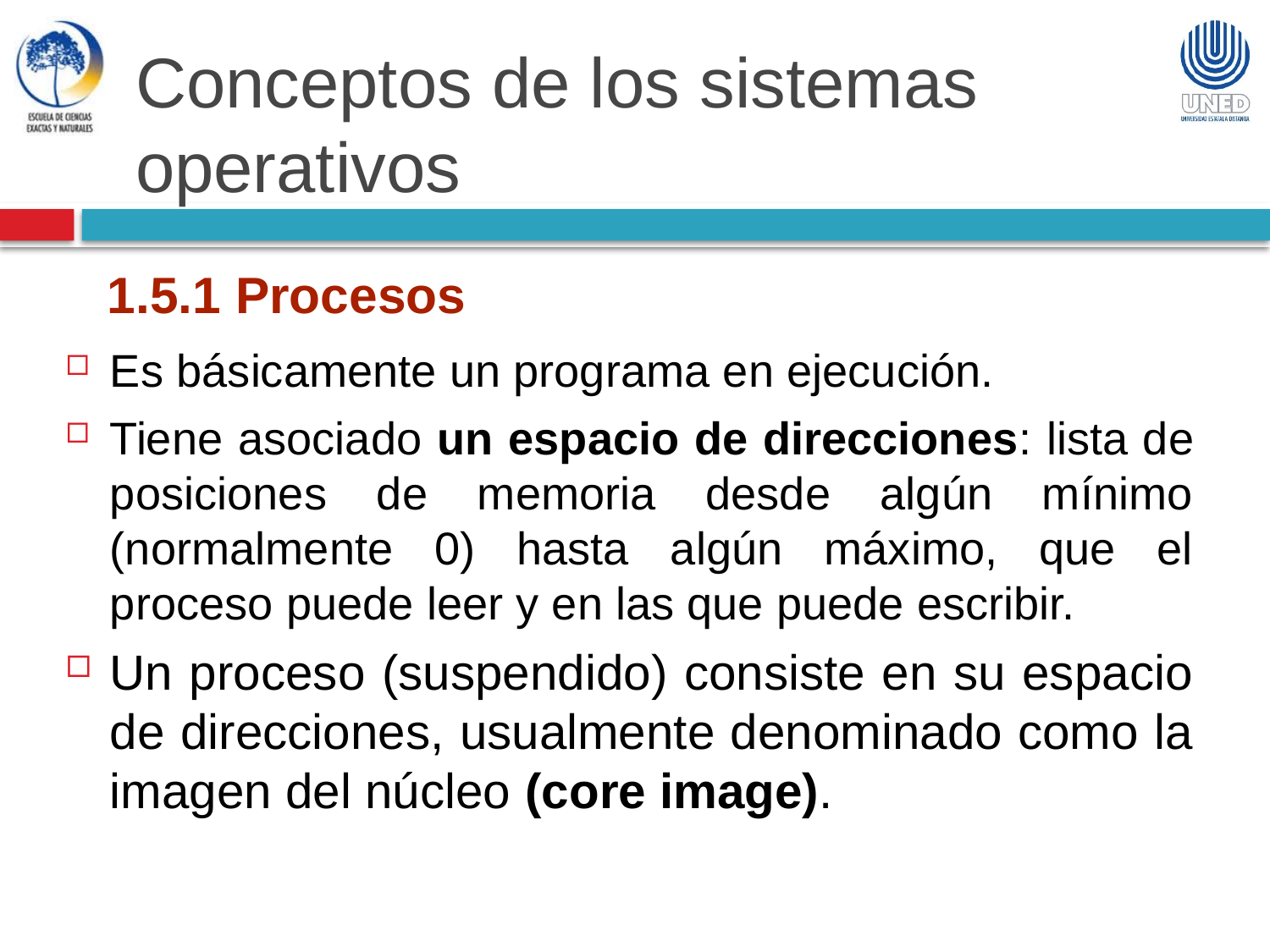

Conceptos de los sistemas operativos
1.5.1 Procesos
Es básicamente un programa en ejecución.
Tiene asociado un espacio de direcciones: lista de posiciones de memoria desde algún mínimo (normalmente 0) hasta algún máximo, que el proceso puede leer y en las que puede escribir.
Un proceso (suspendido) consiste en su espacio de direcciones, usualmente denominado como la imagen del núcleo (core image).